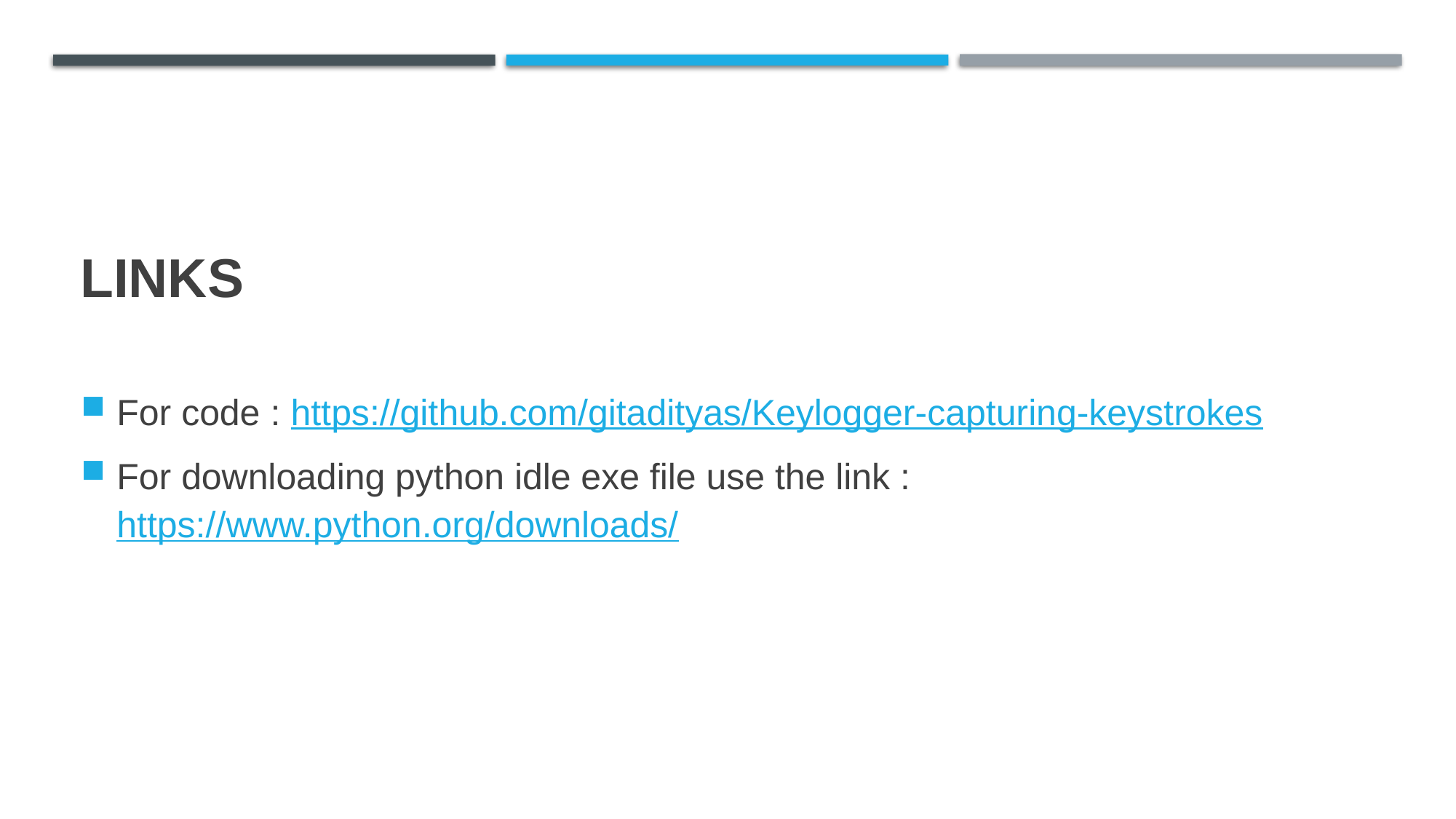

# links
For code : https://github.com/gitadityas/Keylogger-capturing-keystrokes
For downloading python idle exe file use the link : https://www.python.org/downloads/